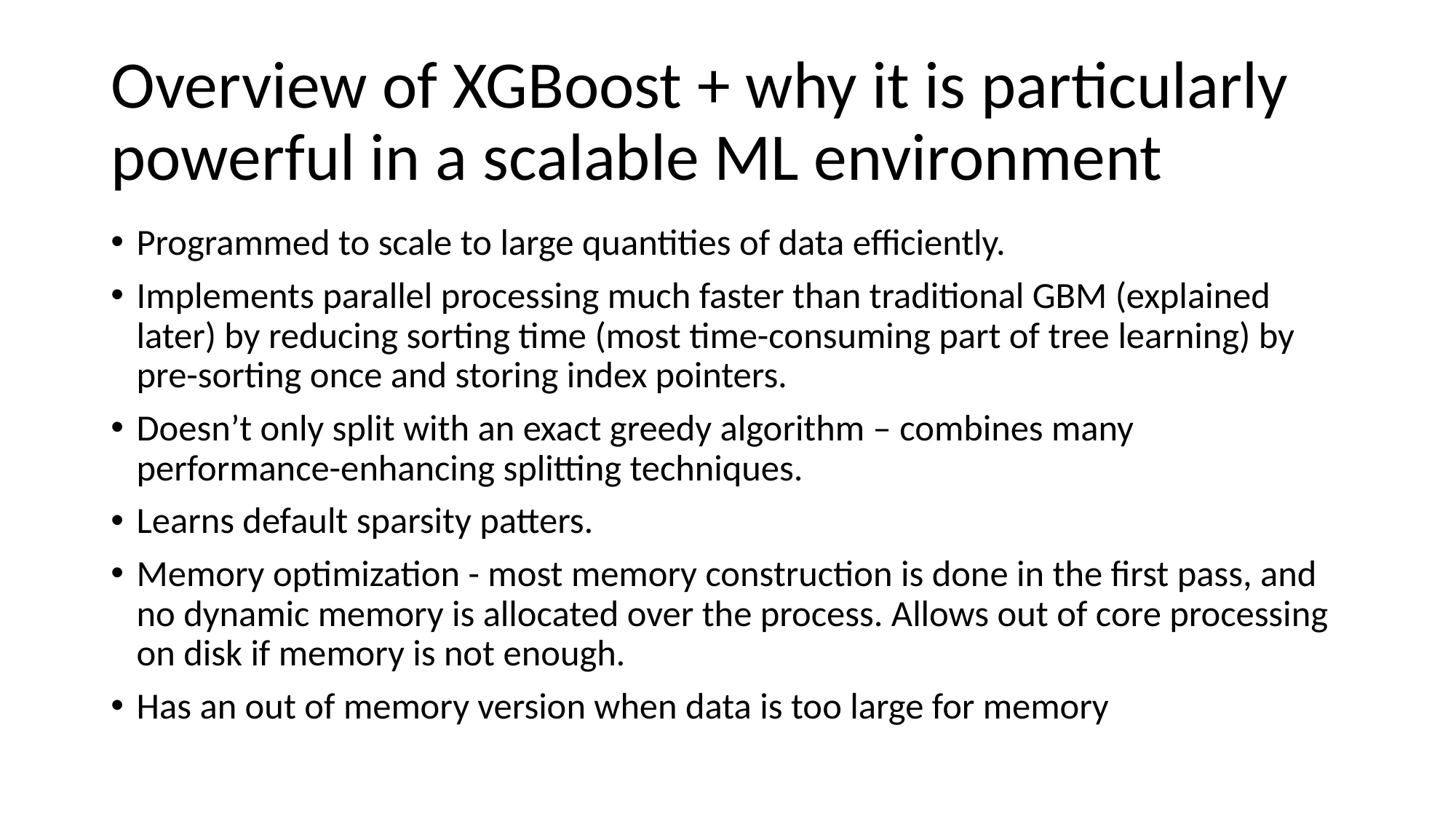

# Overview of XGBoost + why it is particularly powerful in a scalable ML environment
Programmed to scale to large quantities of data efficiently.
Implements parallel processing much faster than traditional GBM (explained later) by reducing sorting time (most time-consuming part of tree learning) by pre-sorting once and storing index pointers.
Doesn’t only split with an exact greedy algorithm – combines many performance-enhancing splitting techniques.
Learns default sparsity patters.
Memory optimization - most memory construction is done in the first pass, and no dynamic memory is allocated over the process. Allows out of core processing on disk if memory is not enough.
Has an out of memory version when data is too large for memory